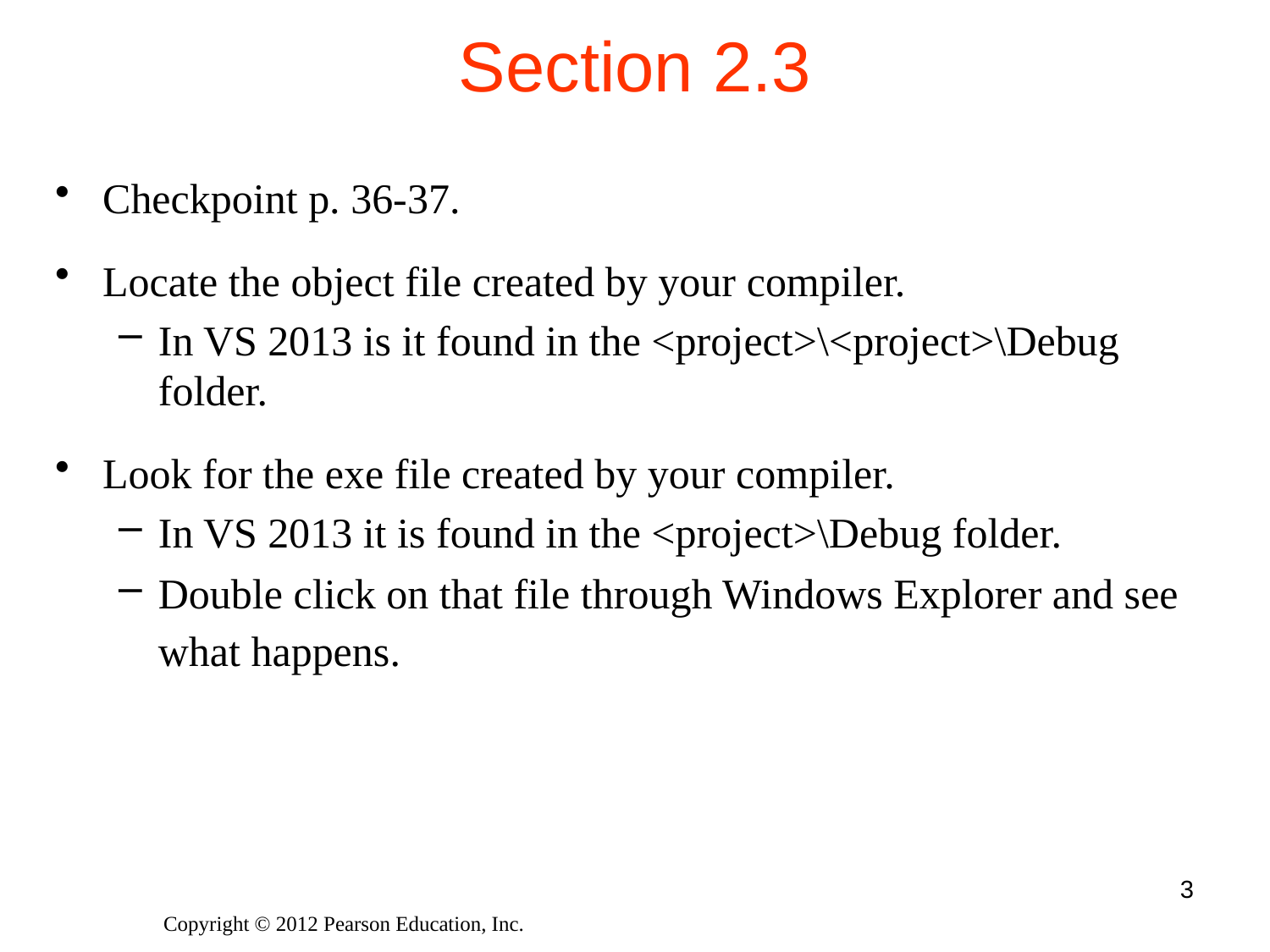

# Section 2.3
Checkpoint p. 36-37.
Locate the object file created by your compiler.
In VS 2013 is it found in the <project>\<project>\Debug folder.
Look for the exe file created by your compiler.
In VS 2013 it is found in the <project>\Debug folder.
Double click on that file through Windows Explorer and see what happens.
3